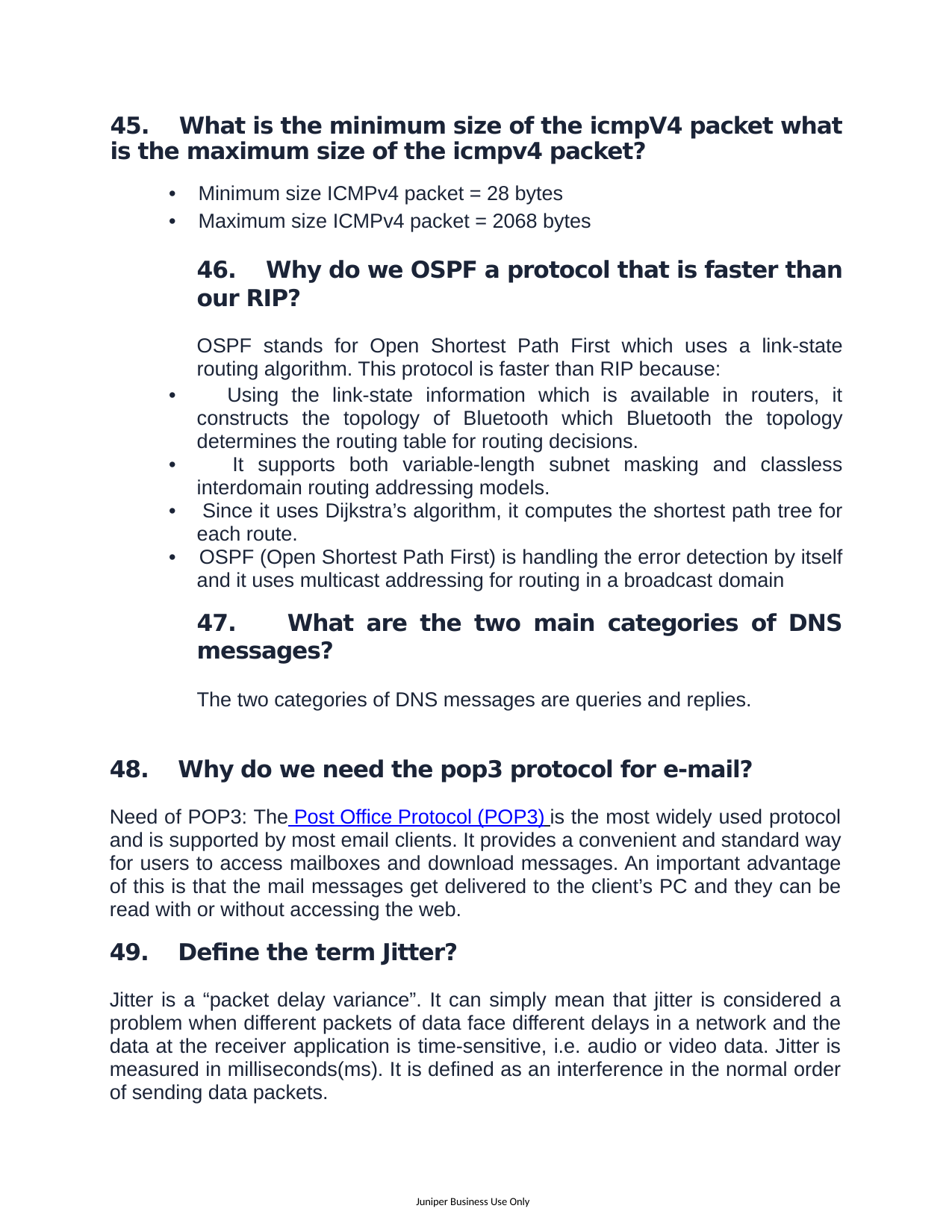

45.    What is the minimum size of the icmpV4 packet what is the maximum size of the icmpv4 packet?
•    Minimum size ICMPv4 packet = 28 bytes
•    Maximum size ICMPv4 packet = 2068 bytes
46.    Why do we OSPF a protocol that is faster than our RIP?
OSPF stands for Open Shortest Path First which uses a link-state routing algorithm. This protocol is faster than RIP because:
•    Using the link-state information which is available in routers, it constructs the topology of Bluetooth which Bluetooth the topology determines the routing table for routing decisions.
•    It supports both variable-length subnet masking and classless interdomain routing addressing models.
•    Since it uses Dijkstra’s algorithm, it computes the shortest path tree for each route.
•    OSPF (Open Shortest Path First) is handling the error detection by itself and it uses multicast addressing for routing in a broadcast domain
47.    What are the two main categories of DNS messages?
The two categories of DNS messages are queries and replies.
48.    Why do we need the pop3 protocol for e-mail?
Need of POP3: The Post Office Protocol (POP3) is the most widely used protocol and is supported by most email clients. It provides a convenient and standard way for users to access mailboxes and download messages. An important advantage of this is that the mail messages get delivered to the client’s PC and they can be read with or without accessing the web.
49.    Define the term Jitter?
Jitter is a “packet delay variance”. It can simply mean that jitter is considered a problem when different packets of data face different delays in a network and the data at the receiver application is time-sensitive, i.e. audio or video data. Jitter is measured in milliseconds(ms). It is defined as an interference in the normal order of sending data packets.
Juniper Business Use Only